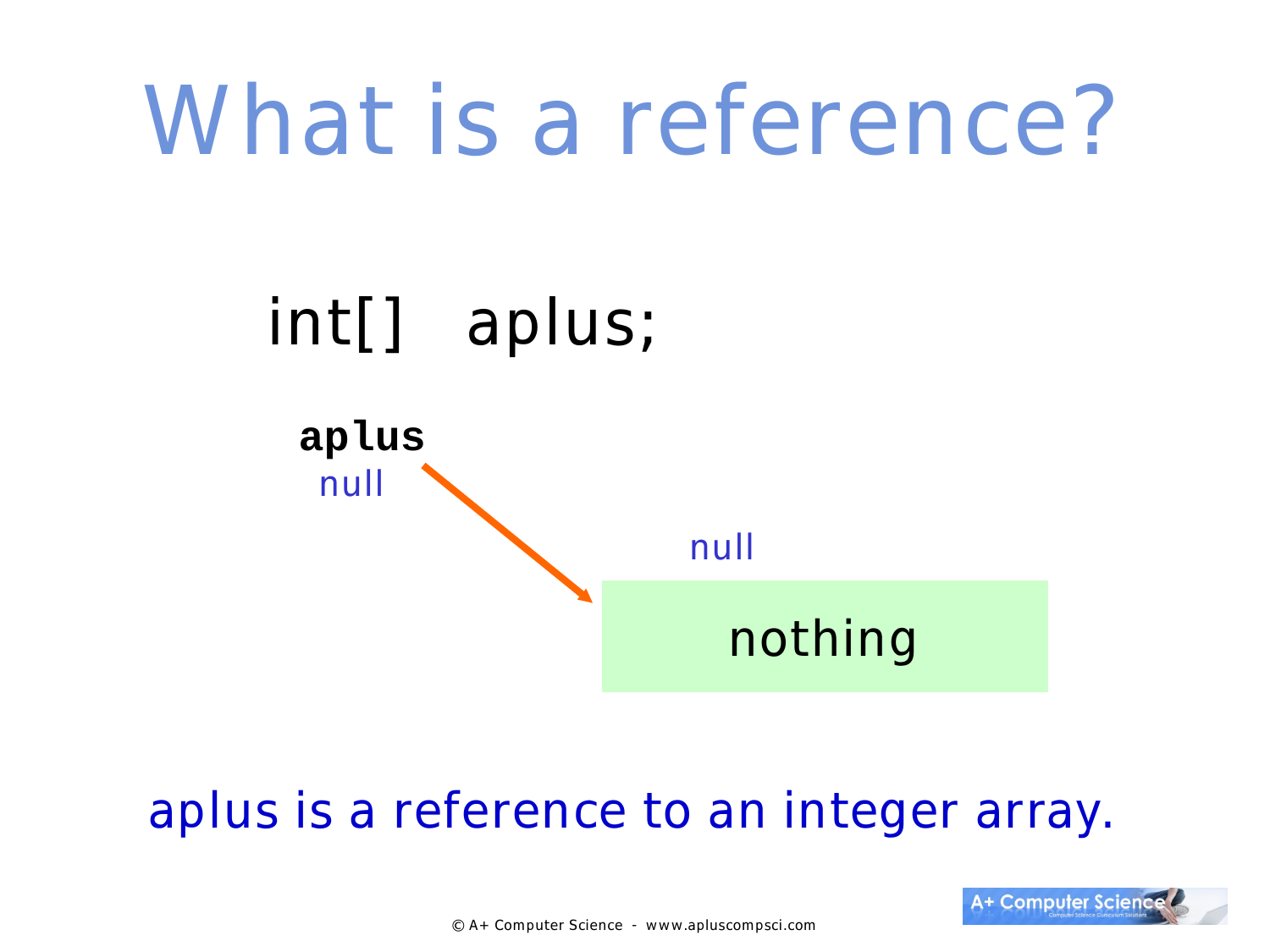

What is a reference?
int[]   aplus;

aplus

null

null
nothing
aplus is a reference to an integer array.

© A+ Computer Science  -  www.apluscompsci.com